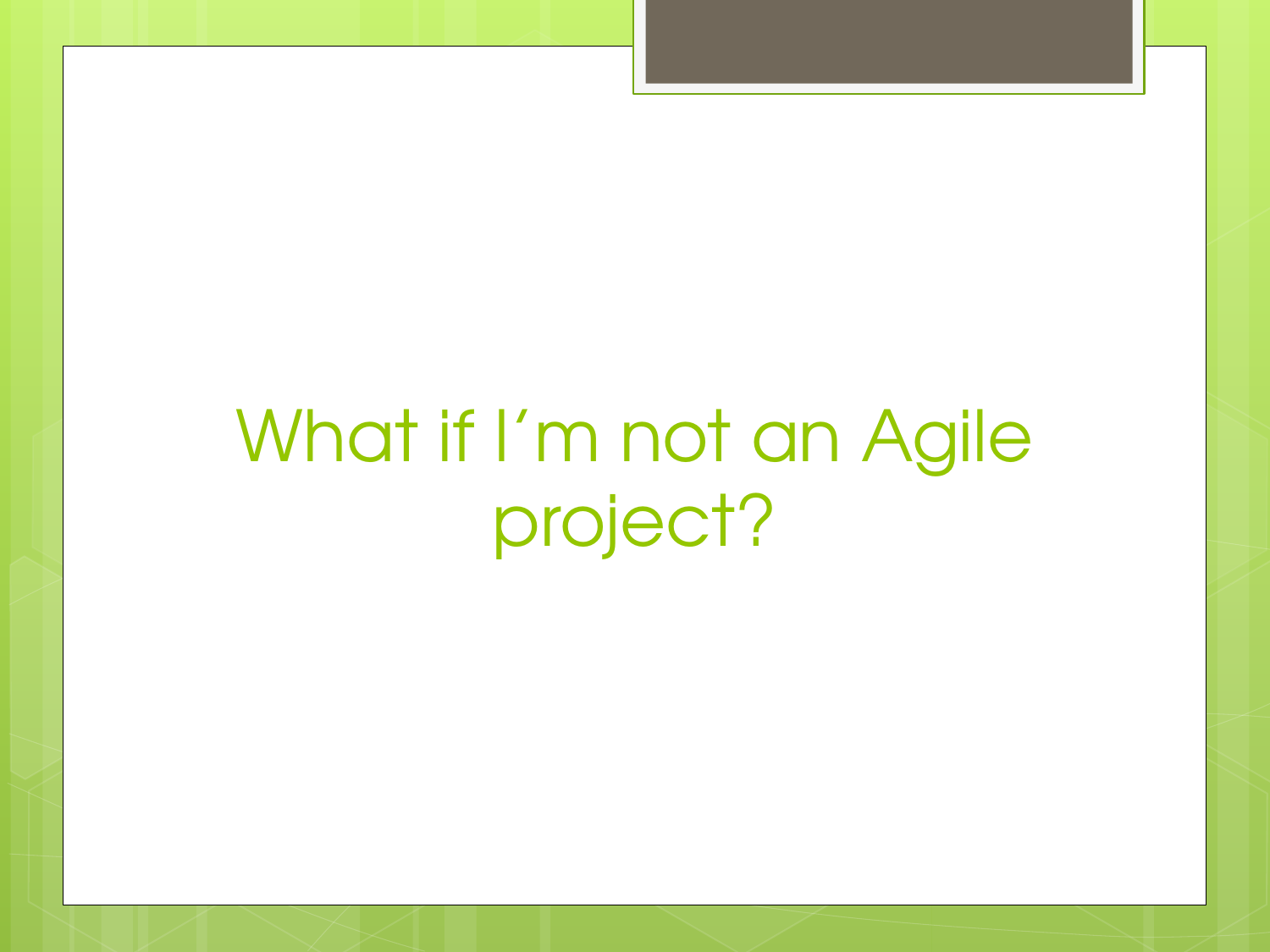

# What if I’m not an Agile project?